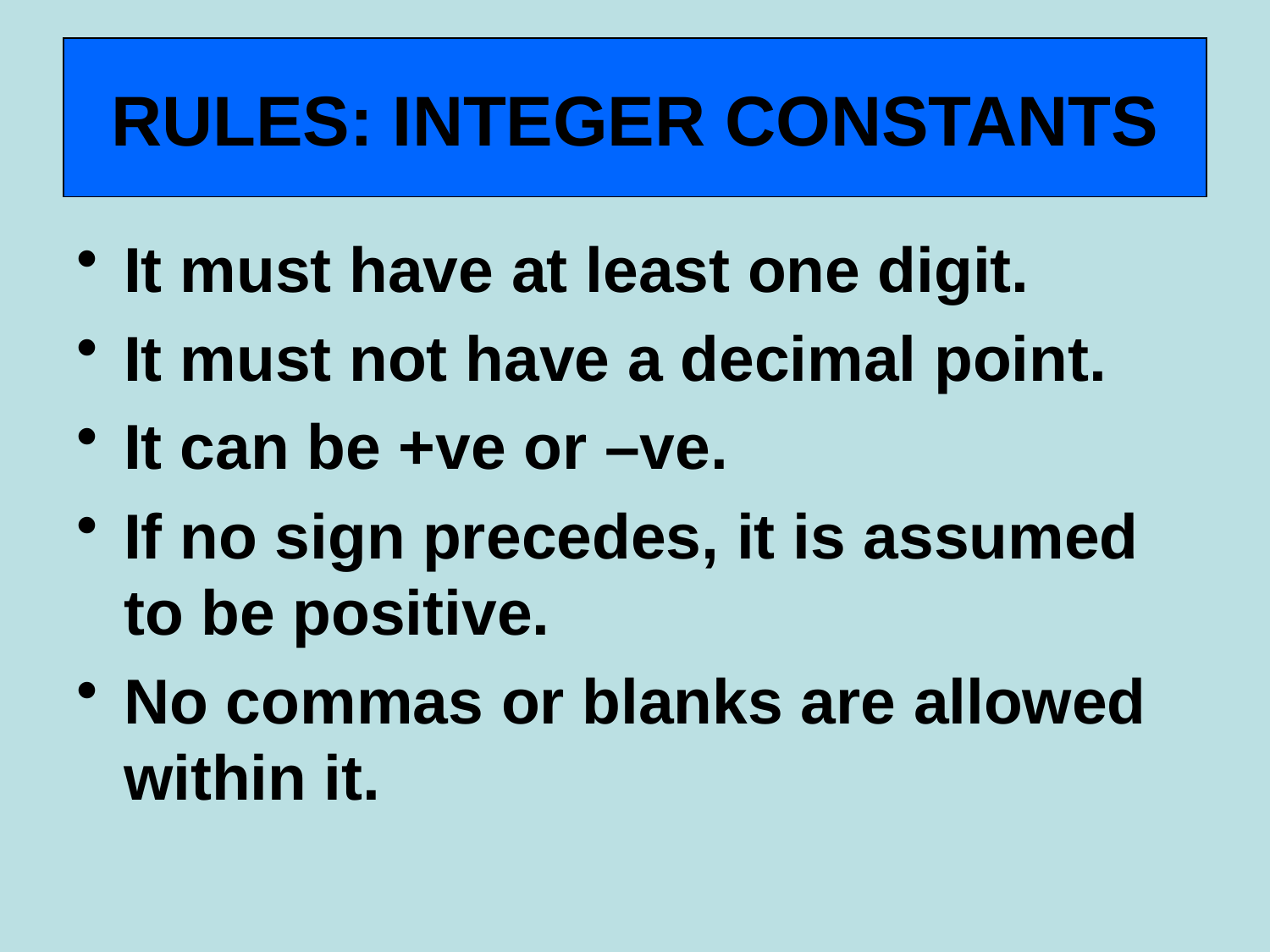

# RULES: INTEGER CONSTANTS
It must have at least one digit.
It must not have a decimal point.
It can be +ve or –ve.
If no sign precedes, it is assumed to be positive.
No commas or blanks are allowed within it.